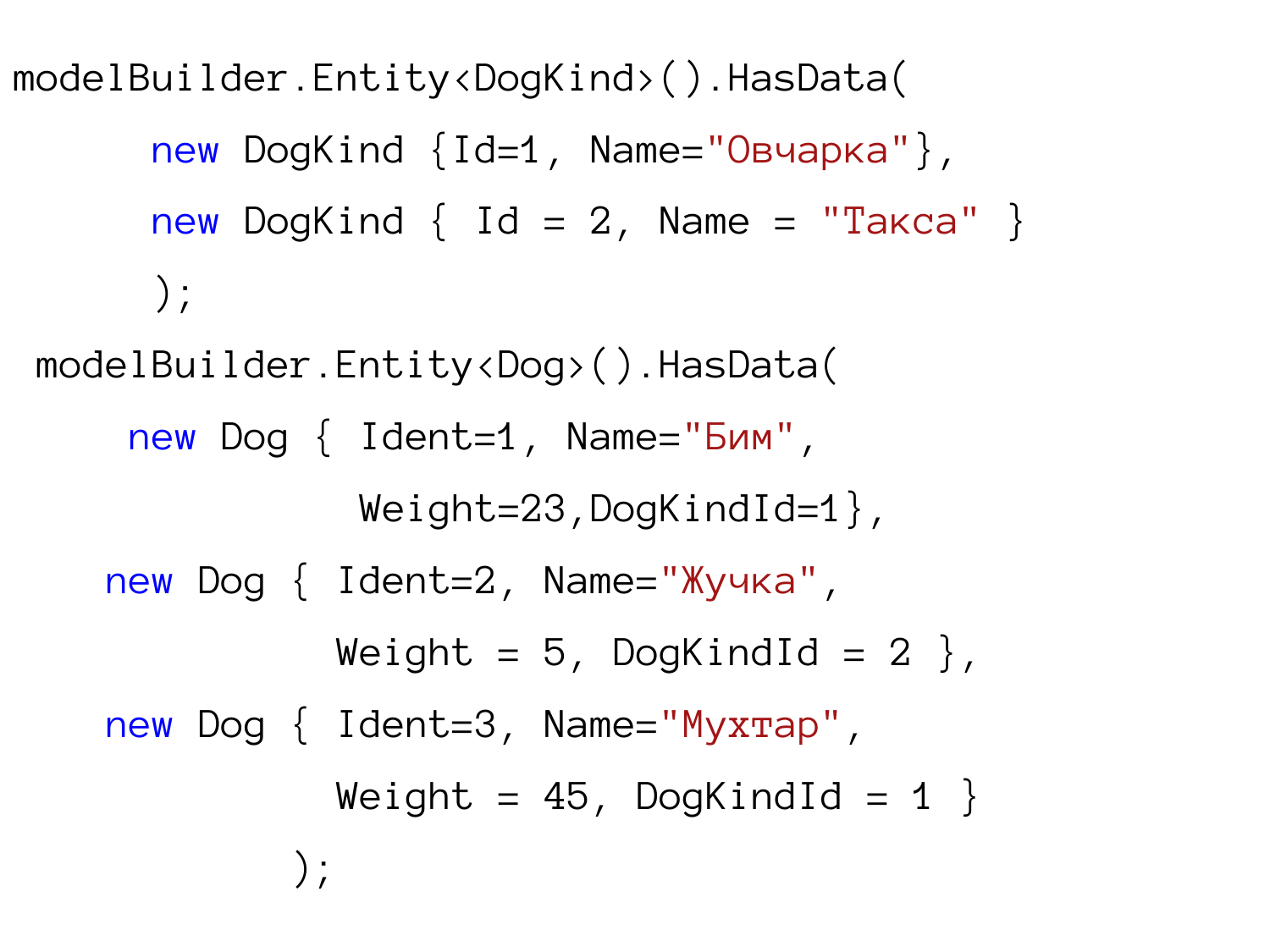

modelBuilder.Entity<DogKind>().HasData(
      new DogKind {Id=1, Name="Овчарка"},
      new DogKind { Id = 2, Name = "Такса" }
      );
 modelBuilder.Entity<Dog>().HasData(
     new Dog { Ident=1, Name="Бим",
               Weight=23,DogKindId=1},
    new Dog { Ident=2, Name="Жучка",
              Weight = 5, DogKindId = 2 },
    new Dog { Ident=3, Name="Мухтар",
              Weight = 45, DogKindId = 1 }
            );